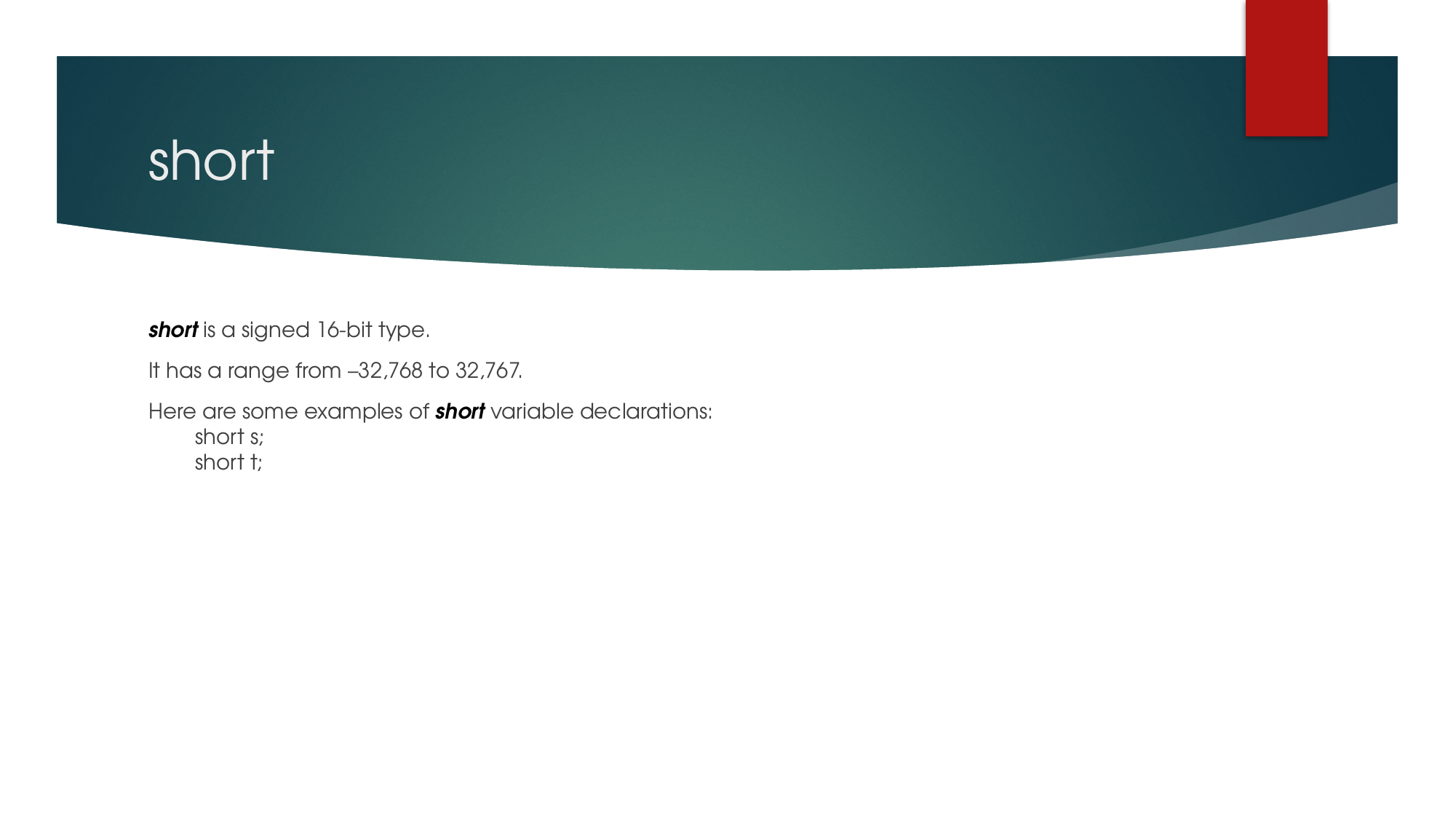

# short
short is a signed 16-bit type.
It has a range from –32,768 to 32,767.
Here are some examples of short variable declarations:
        short s;
        short t;